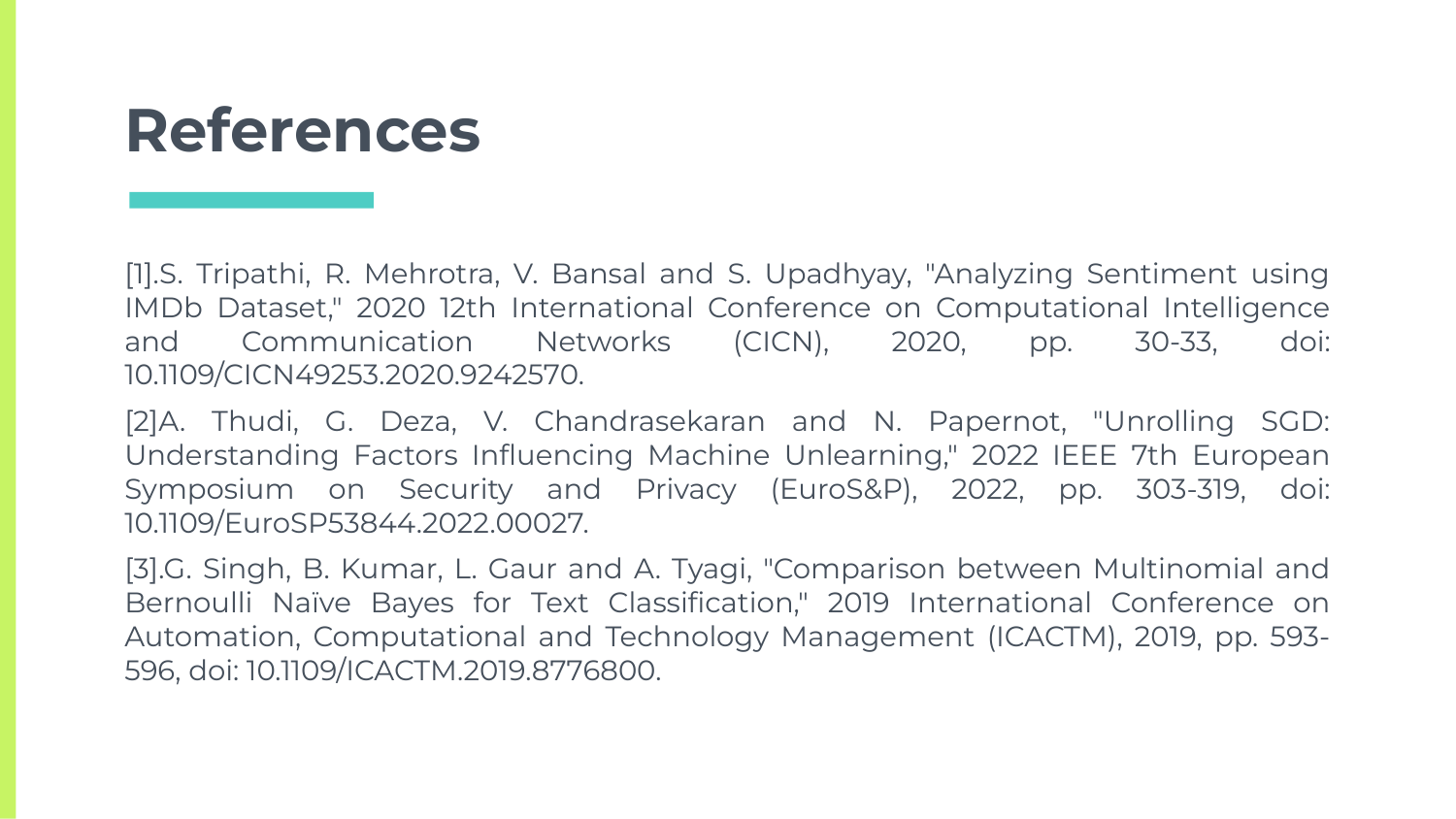

# References
[1].S. Tripathi, R. Mehrotra, V. Bansal and S. Upadhyay, "Analyzing Sentiment using IMDb Dataset," 2020 12th International Conference on Computational Intelligence and Communication Networks (CICN), 2020, pp. 30-33, doi: 10.1109/CICN49253.2020.9242570.
[2]A. Thudi, G. Deza, V. Chandrasekaran and N. Papernot, "Unrolling SGD: Understanding Factors Influencing Machine Unlearning," 2022 IEEE 7th European Symposium on Security and Privacy (EuroS&P), 2022, pp. 303-319, doi: 10.1109/EuroSP53844.2022.00027.
[3].G. Singh, B. Kumar, L. Gaur and A. Tyagi, "Comparison between Multinomial and Bernoulli Naïve Bayes for Text Classification," 2019 International Conference on Automation, Computational and Technology Management (ICACTM), 2019, pp. 593-596, doi: 10.1109/ICACTM.2019.8776800.

16